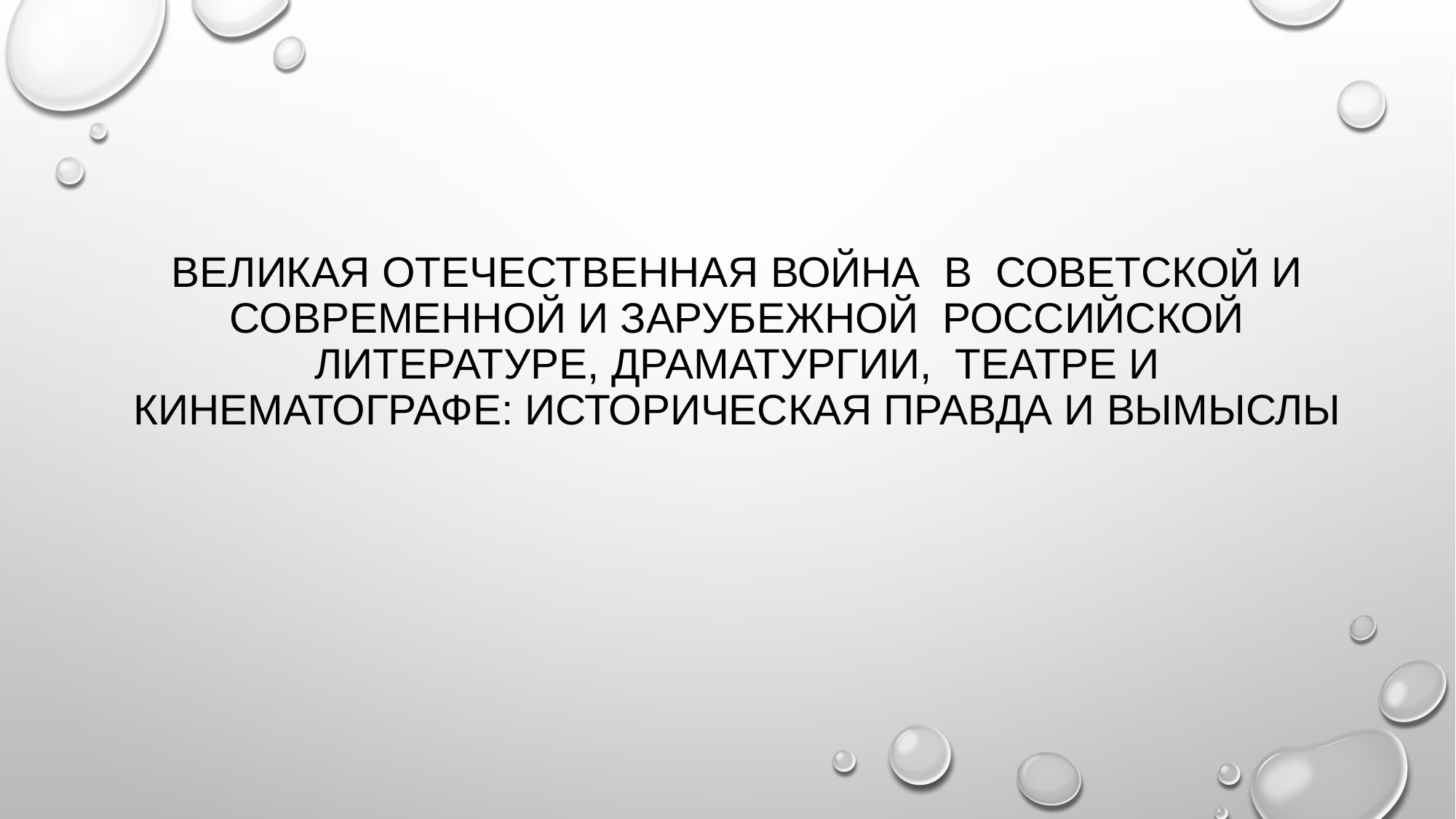

# Великая Отечественная война  в  советской и современной и зарубежной  российской литературе, драматургии,  театре и кинематографе: историческая правда и вымыслы